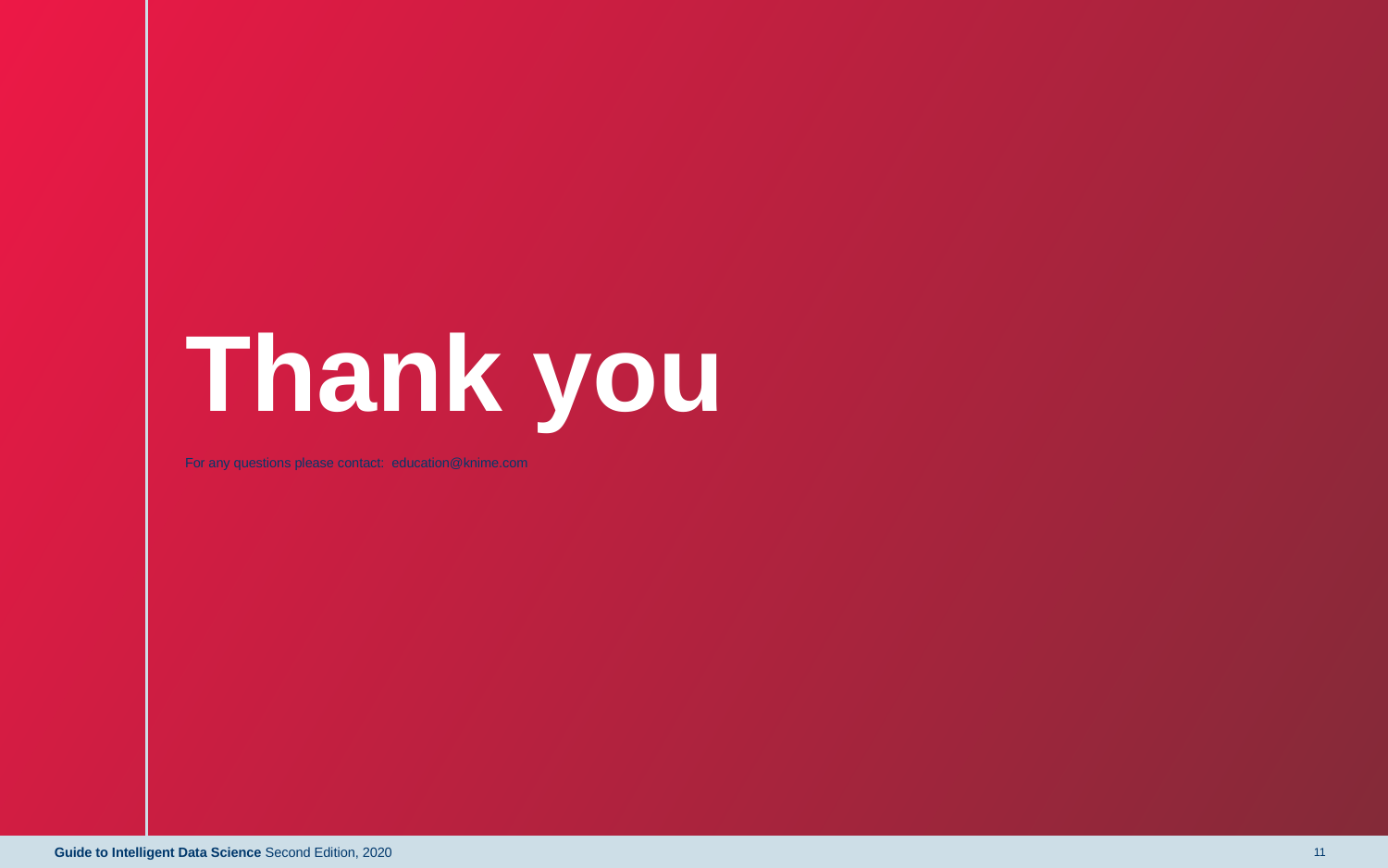

# Thank you
For any questions please contact:  education@knime.com
11